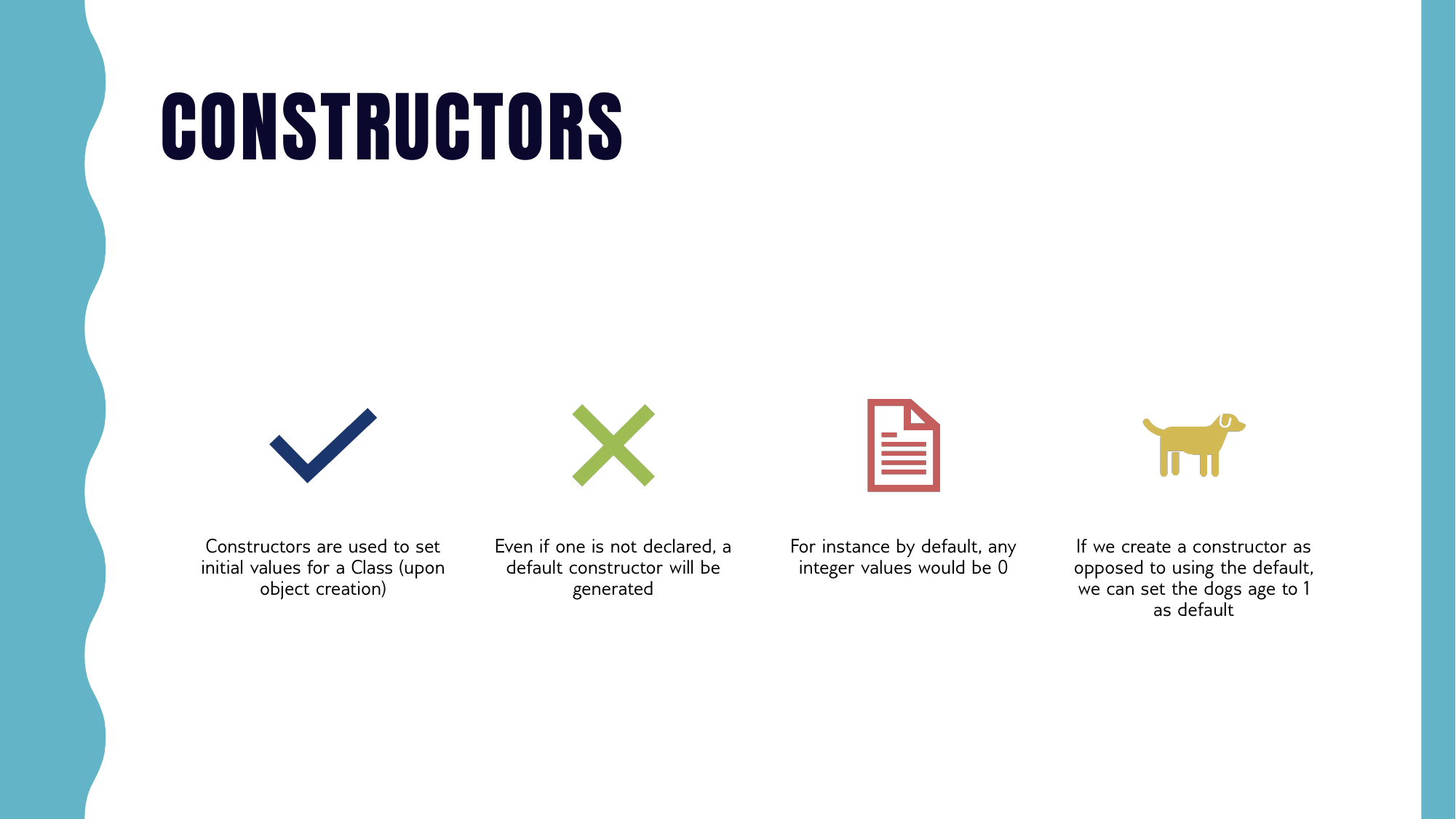

# Constructors
Constructors are used to set initial values for a Class (upon object creation)
Even if one is not declared, a default constructor will be generated
For instance by default, any integer values would be 0
If we create a constructor as opposed to using the default, we can set the dogs age to 1 as default